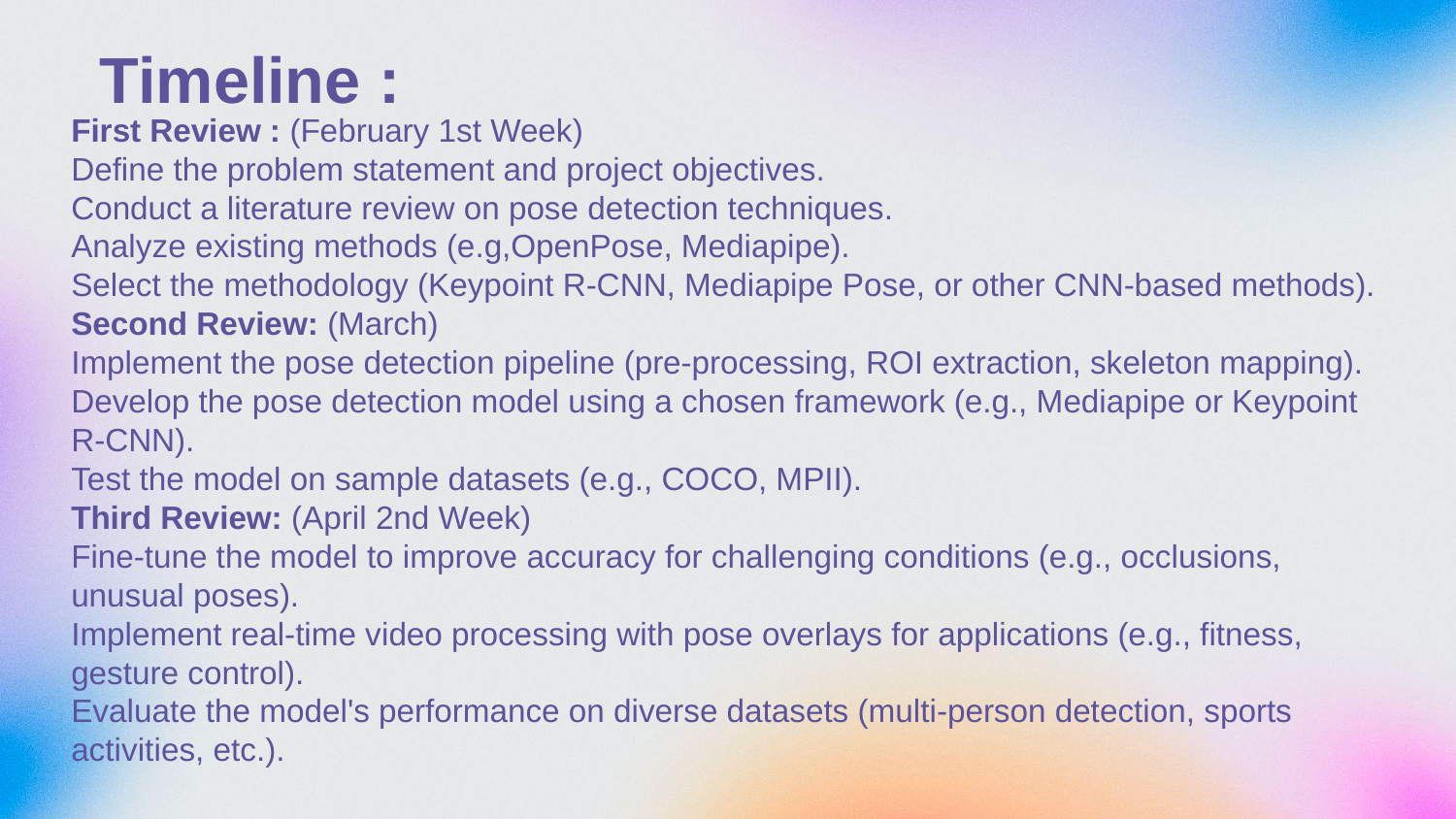

Timeline :
First Review : (February 1st Week)
Define the problem statement and project objectives.
Conduct a literature review on pose detection techniques.
Analyze existing methods (e.g,OpenPose, Mediapipe).
Select the methodology (Keypoint R-CNN, Mediapipe Pose, or other CNN-based methods).
Second Review: (March)
Implement the pose detection pipeline (pre-processing, ROI extraction, skeleton mapping).
Develop the pose detection model using a chosen framework (e.g., Mediapipe or Keypoint R-CNN).
Test the model on sample datasets (e.g., COCO, MPII).
Third Review: (April 2nd Week)
Fine-tune the model to improve accuracy for challenging conditions (e.g., occlusions, unusual poses).
Implement real-time video processing with pose overlays for applications (e.g., fitness, gesture control).
Evaluate the model's performance on diverse datasets (multi-person detection, sports activities, etc.).